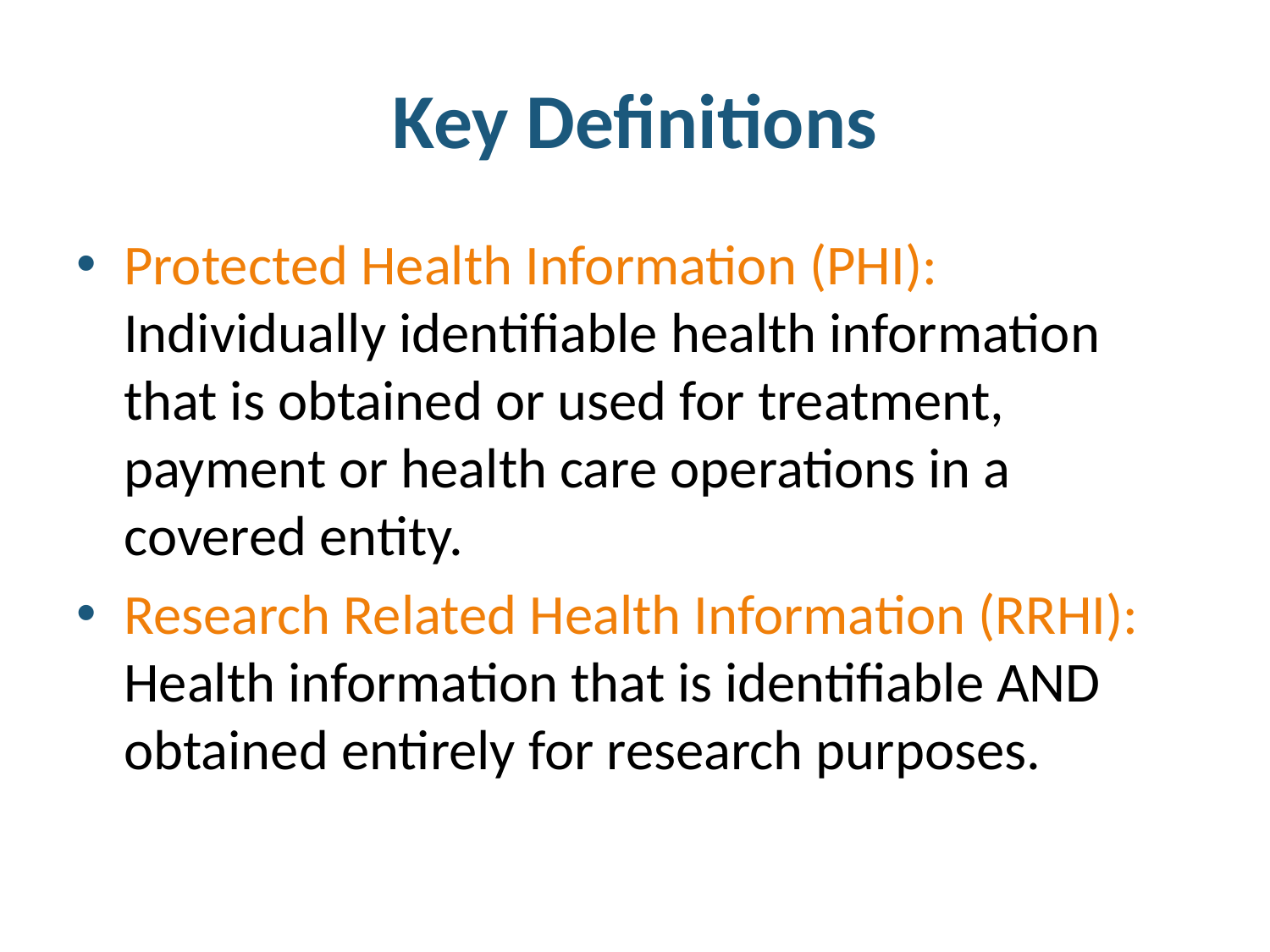

# Key Definitions
Protected Health Information (PHI):  Individually identifiable health information that is obtained or used for treatment, payment or health care operations in a covered entity.
Research Related Health Information (RRHI):  Health information that is identifiable AND obtained entirely for research purposes.